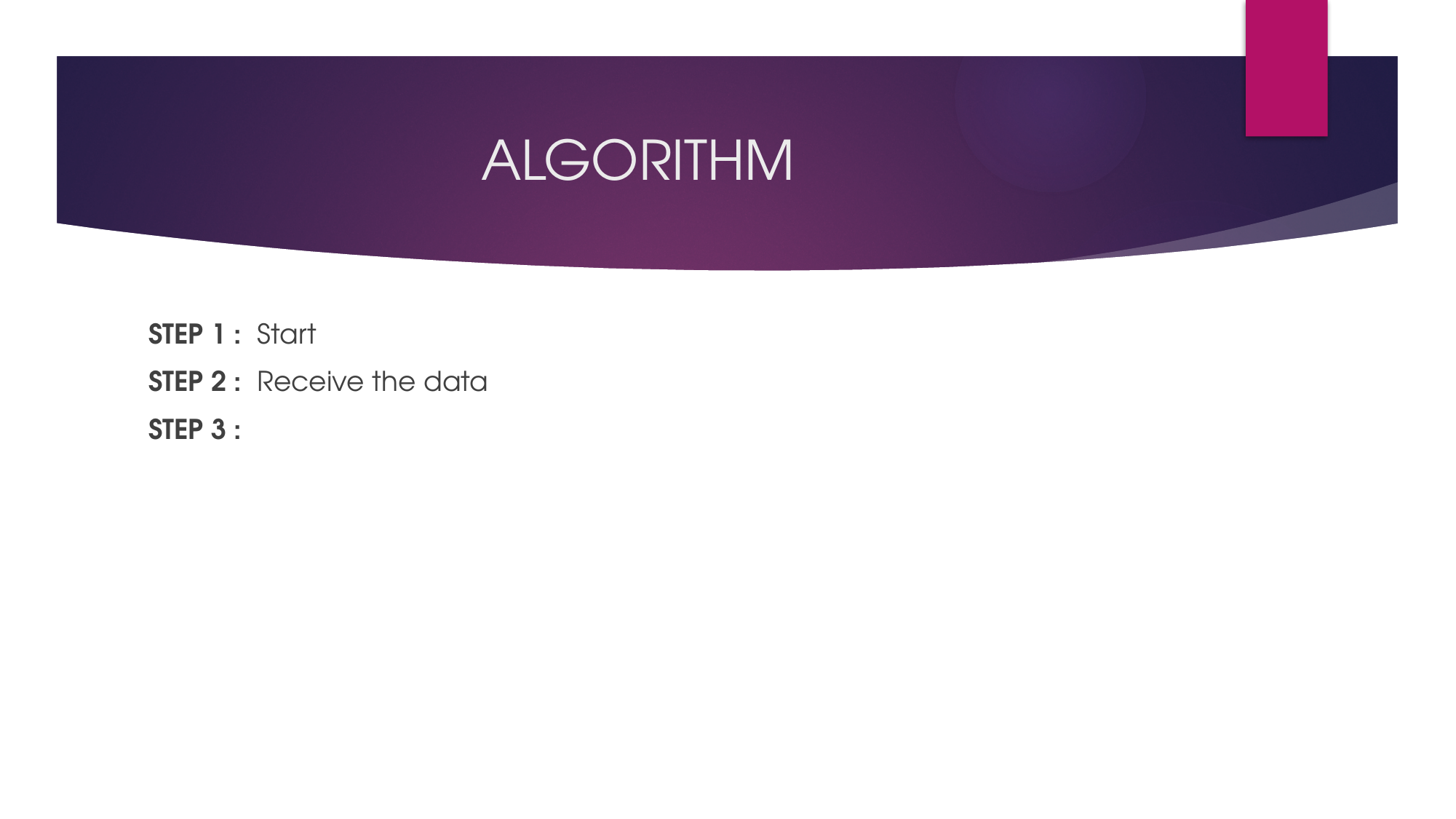

# ALGORITHM
STEP 1 :  Start
STEP 2 :  Receive the data
STEP 3 :